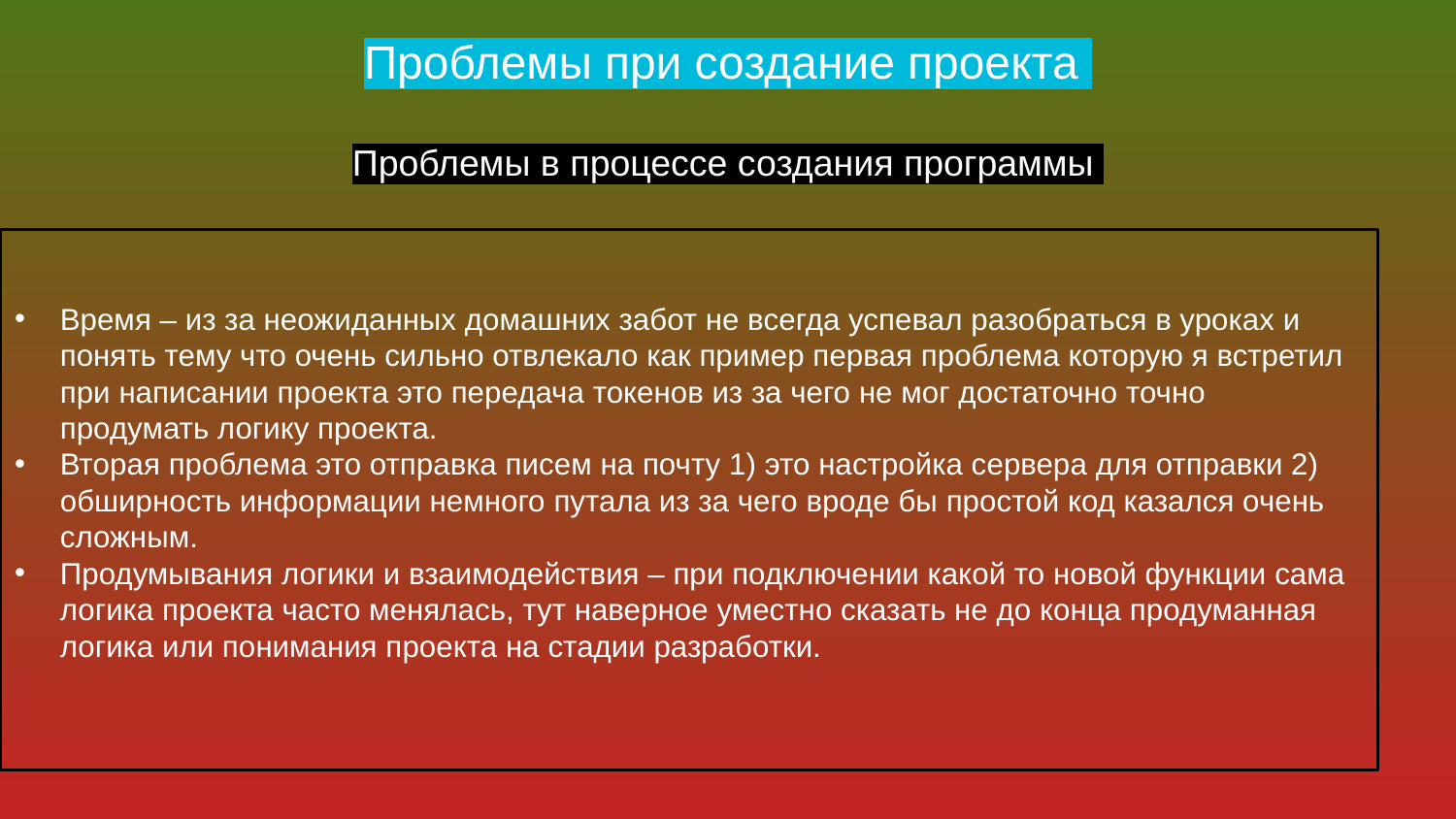

Проблемы при создание проекта
Проблемы в процессе создания программы
Время – из за неожиданных домашних забот не всегда успевал разобраться в уроках и понять тему что очень сильно отвлекало как пример первая проблема которую я встретил при написании проекта это передача токенов из за чего не мог достаточно точно продумать логику проекта.
Вторая проблема это отправка писем на почту 1) это настройка сервера для отправки 2) обширность информации немного путала из за чего вроде бы простой код казался очень сложным.
Продумывания логики и взаимодействия – при подключении какой то новой функции сама логика проекта часто менялась, тут наверное уместно сказать не до конца продуманная логика или понимания проекта на стадии разработки.